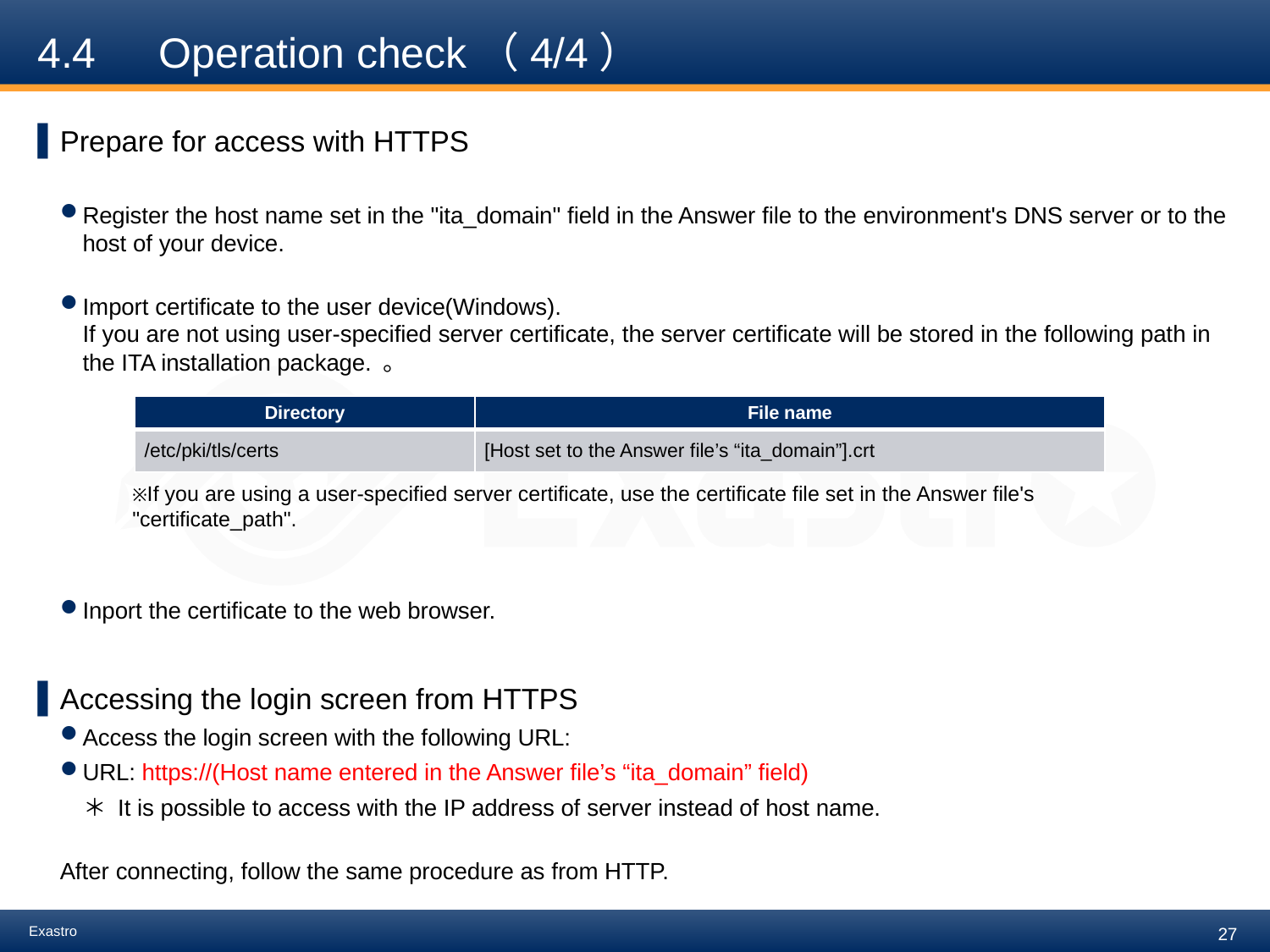

# 4.4　Operation check（4/4）
Prepare for access with HTTPS

Register the host name set in the "ita_domain" field in the Answer file to the environment's DNS server or to the host of your device.
Import certificate to the user device(Windows).
If you are not using user-specified server certificate, the server certificate will be stored in the following path in the ITA installation package. 。

Inport the certificate to the web browser.

Accessing the login screen from HTTPS
Access the login screen with the following URL:
URL: https://(Host name entered in the Answer file’s “ita_domain” field)
　＊ It is possible to access with the IP address of server instead of host name.
After connecting, follow the same procedure as from HTTP.

| Directory | File name |
| --- | --- |
| /etc/pki/tls/certs | [Host set to the Answer file’s “ita\_domain”].crt |
※If you are using a user-specified server certificate, use the certificate file set in the Answer file's "certificate_path".